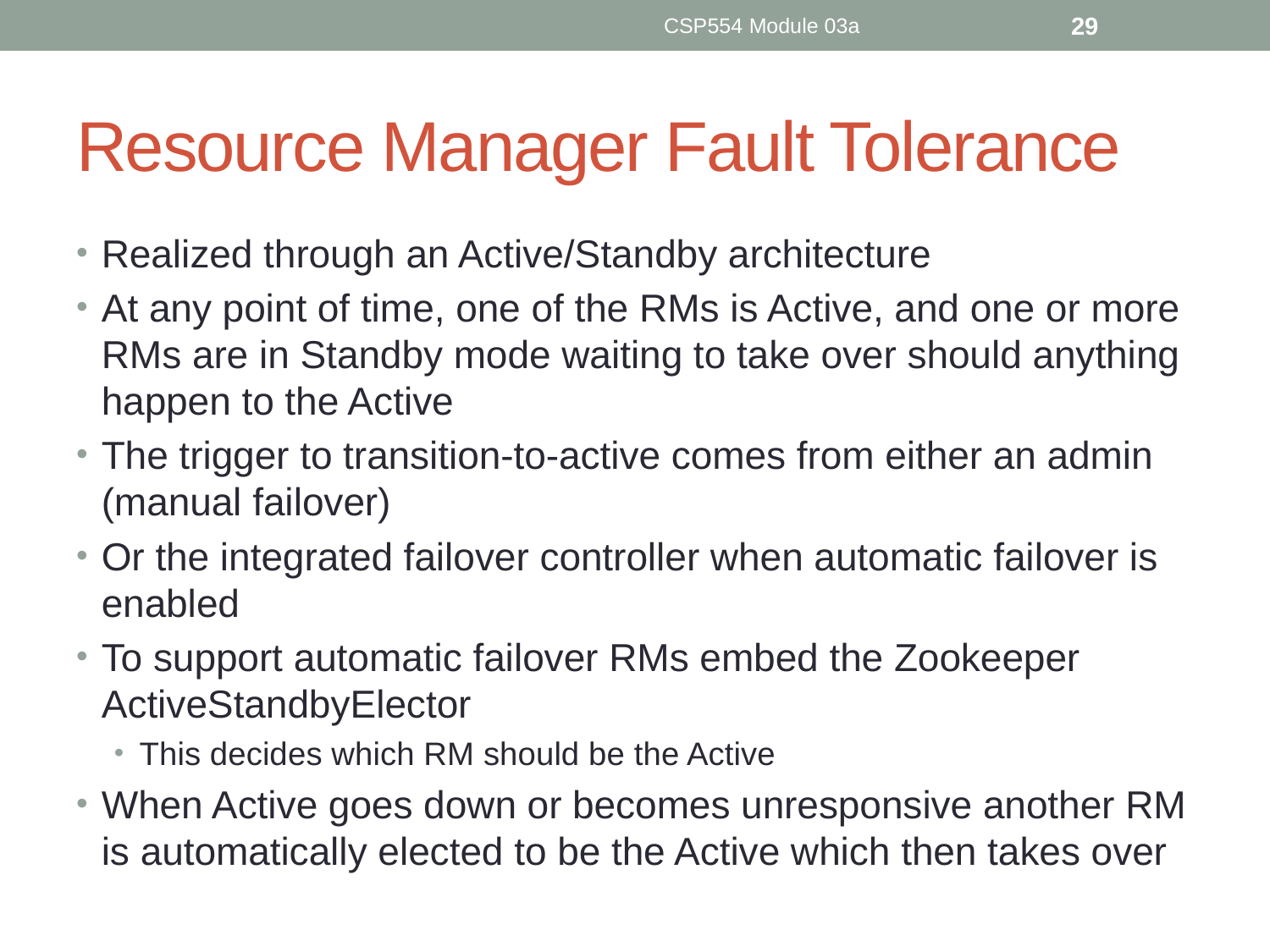

CSP554 Module 03a
29
# Resource Manager Fault Tolerance
Realized through an Active/Standby architecture
At any point of time, one of the RMs is Active, and one or more RMs are in Standby mode waiting to take over should anything happen to the Active
The trigger to transition-to-active comes from either an admin (manual failover)
Or the integrated failover controller when automatic failover is enabled
To support automatic failover RMs embed the Zookeeper ActiveStandbyElector
This decides which RM should be the Active
When Active goes down or becomes unresponsive another RM is automatically elected to be the Active which then takes over